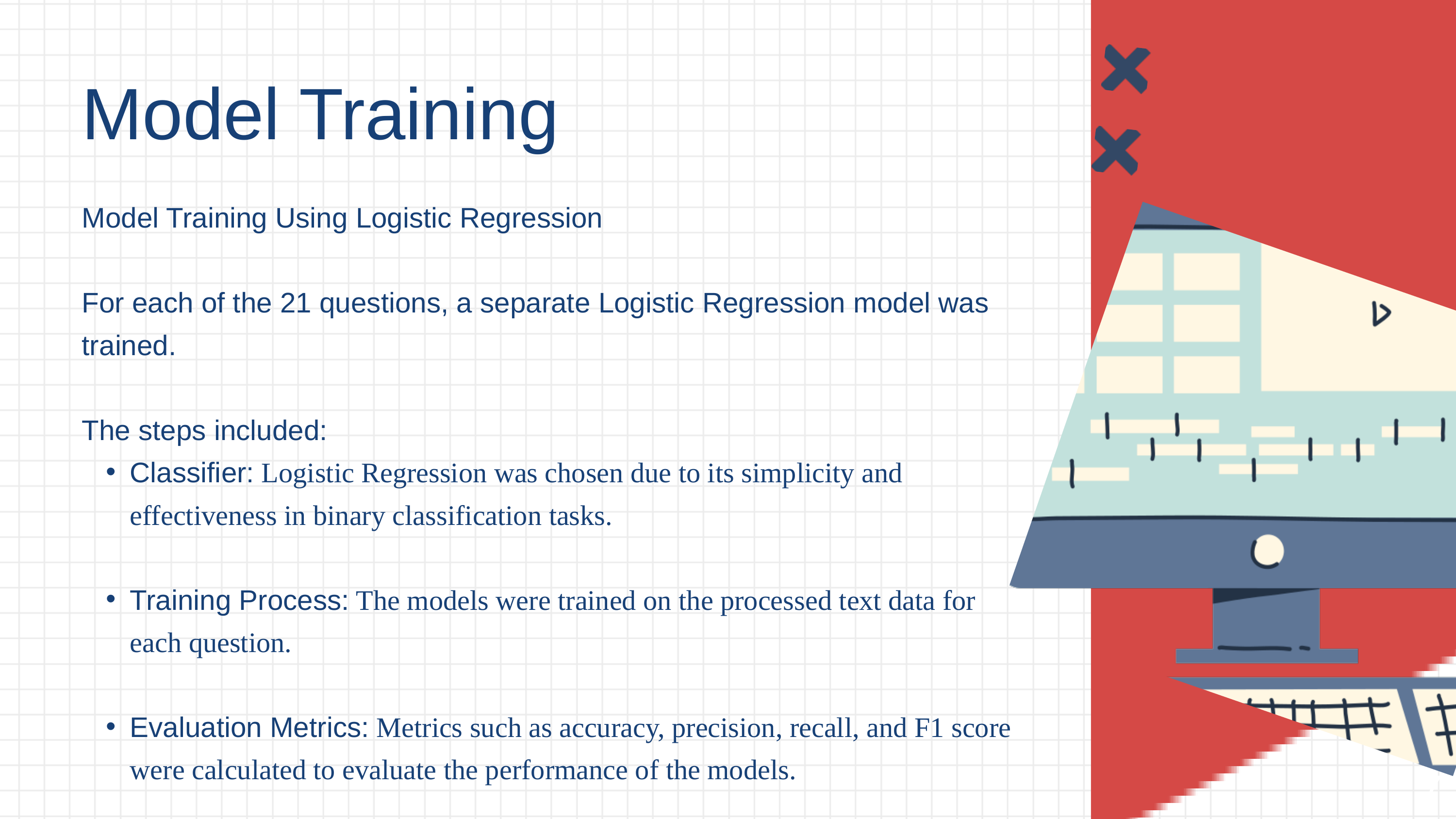

Model Training

Model Training Using Logistic Regression

For each of the 21 questions, a separate Logistic Regression model was trained.

The steps included:
Classifier: Logistic Regression was chosen due to its simplicity and effectiveness in binary classification tasks.

Training Process: The models were trained on the processed text data for each question.

Evaluation Metrics: Metrics such as accuracy, precision, recall, and F1 score were calculated to evaluate the performance of the models.

7